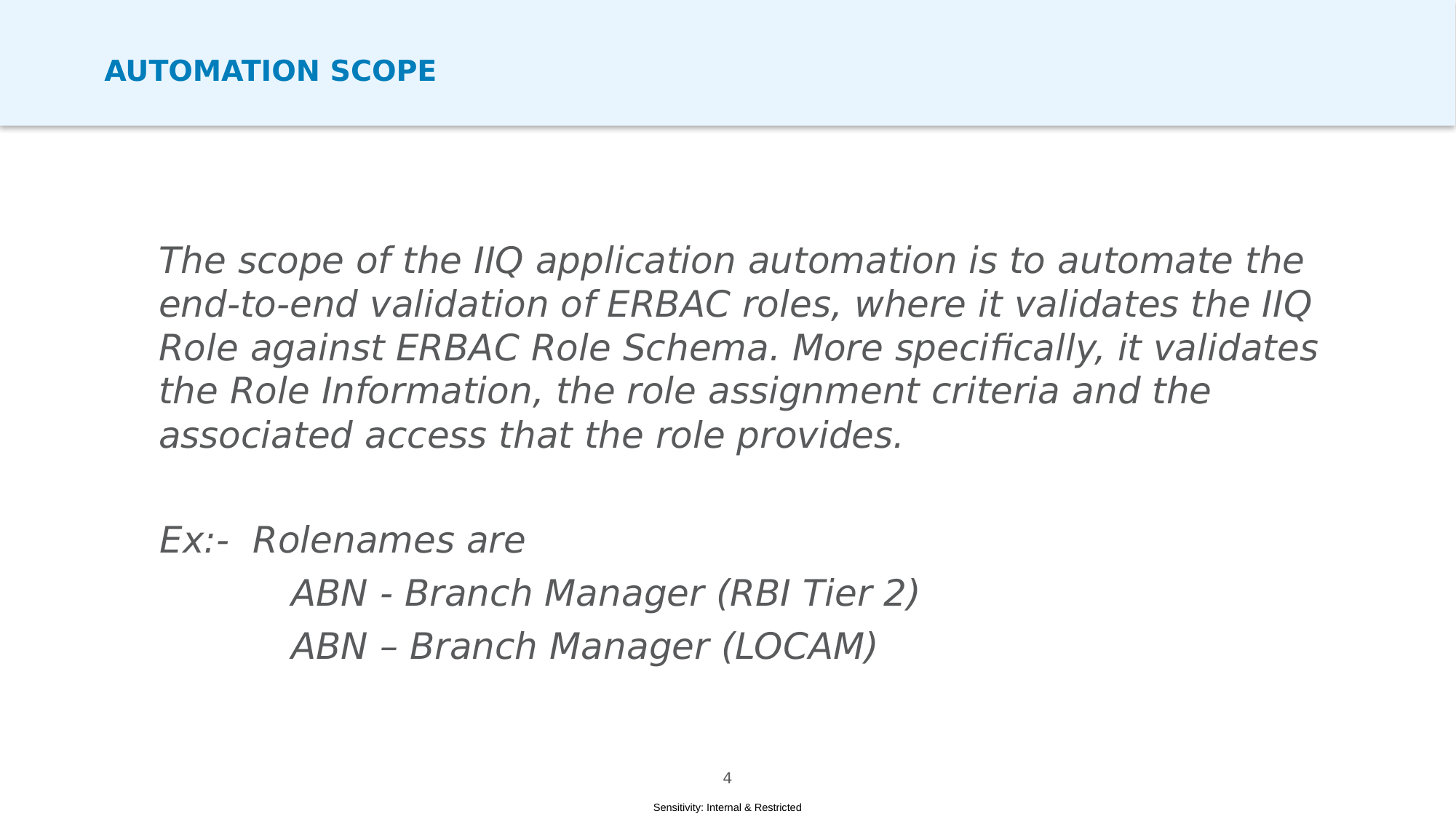

# Automation scope

	The scope of the IIQ application automation is to automate the end-to-end validation of ERBAC roles, where it validates the IIQ Role against ERBAC Role Schema. More specifically, it validates the Role Information, the role assignment criteria and the associated access that the role provides.

    Ex:-  Rolenames are
		  ABN - Branch Manager (RBI Tier 2)
		  ABN – Branch Manager (LOCAM)
4